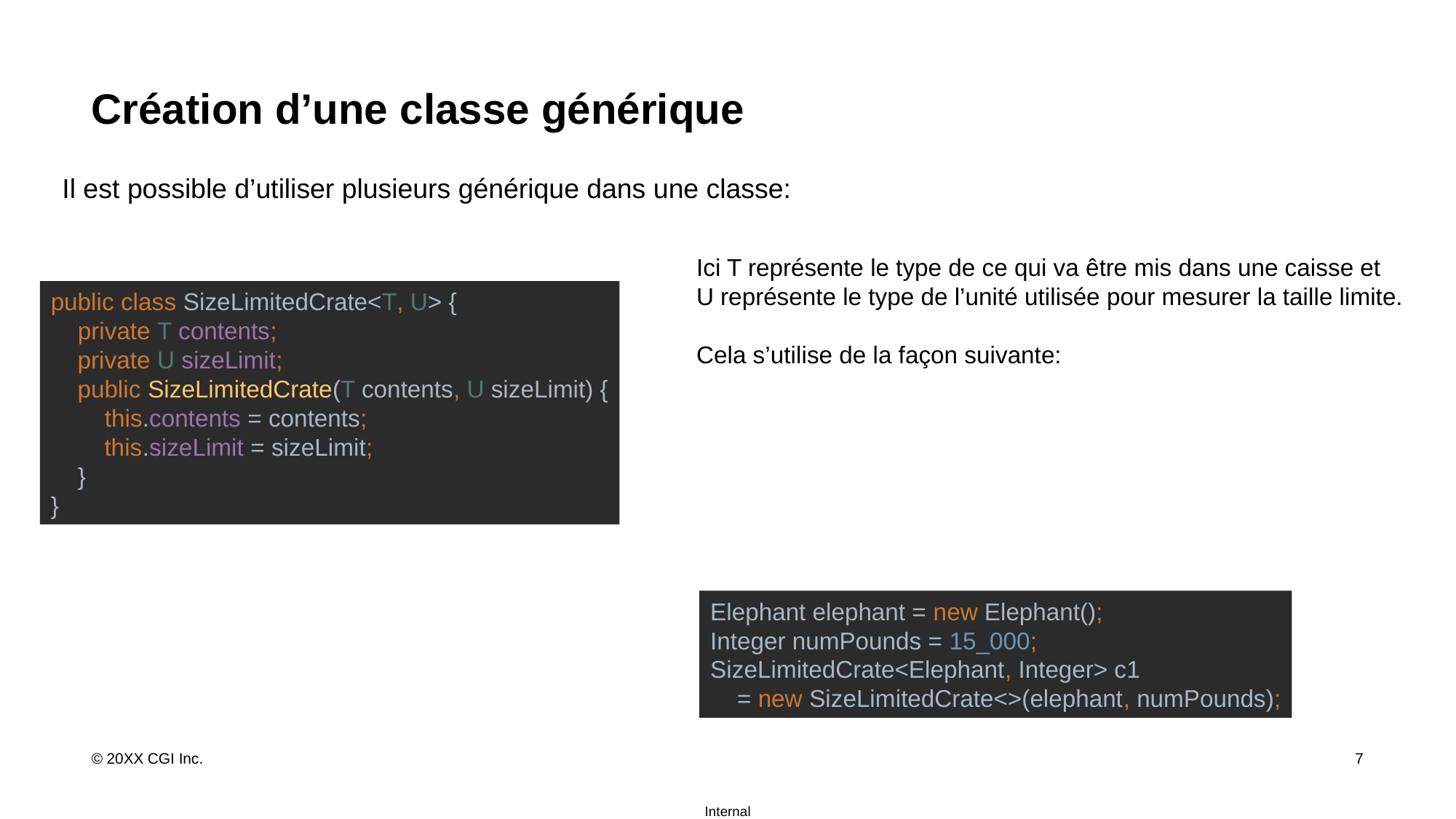

# Création d’une classe générique
Il est possible d’utiliser plusieurs générique dans une classe:
Ici T représente le type de ce qui va être mis dans une caisse et  U représente le type de l’unité utilisée pour mesurer la taille limite.

Cela s’utilise de la façon suivante:
public class SizeLimitedCrate<T, U> {
    private T contents;
    private U sizeLimit;
    public SizeLimitedCrate(T contents, U sizeLimit) {
        this.contents = contents;
        this.sizeLimit = sizeLimit;
    }
}
Elephant elephant = new Elephant();
Integer numPounds = 15_000;
SizeLimitedCrate<Elephant, Integer> c1
    = new SizeLimitedCrate<>(elephant, numPounds);
7